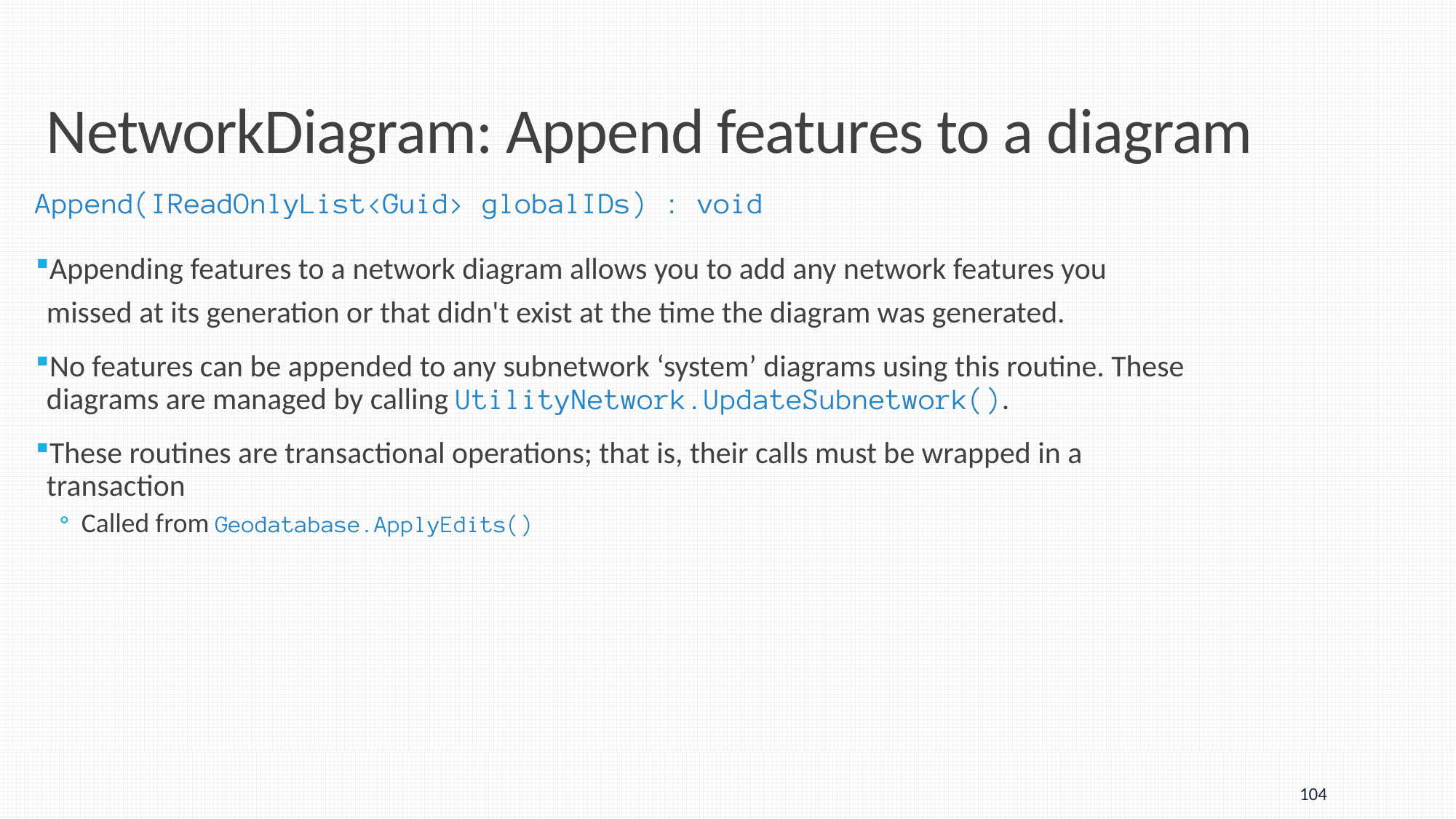

# NetworkDiagram: Append features to a diagram
Append(IReadOnlyList<Guid> globalIDs) : void
Appending features to a network diagram allows you to add any network features you missed at its generation or that didn't exist at the time the diagram was generated.
No features can be appended to any subnetwork ‘system’ diagrams using this routine. These diagrams are managed by calling UtilityNetwork.UpdateSubnetwork().
These routines are transactional operations; that is, their calls must be wrapped in a transaction
Called from Geodatabase.ApplyEdits()
104